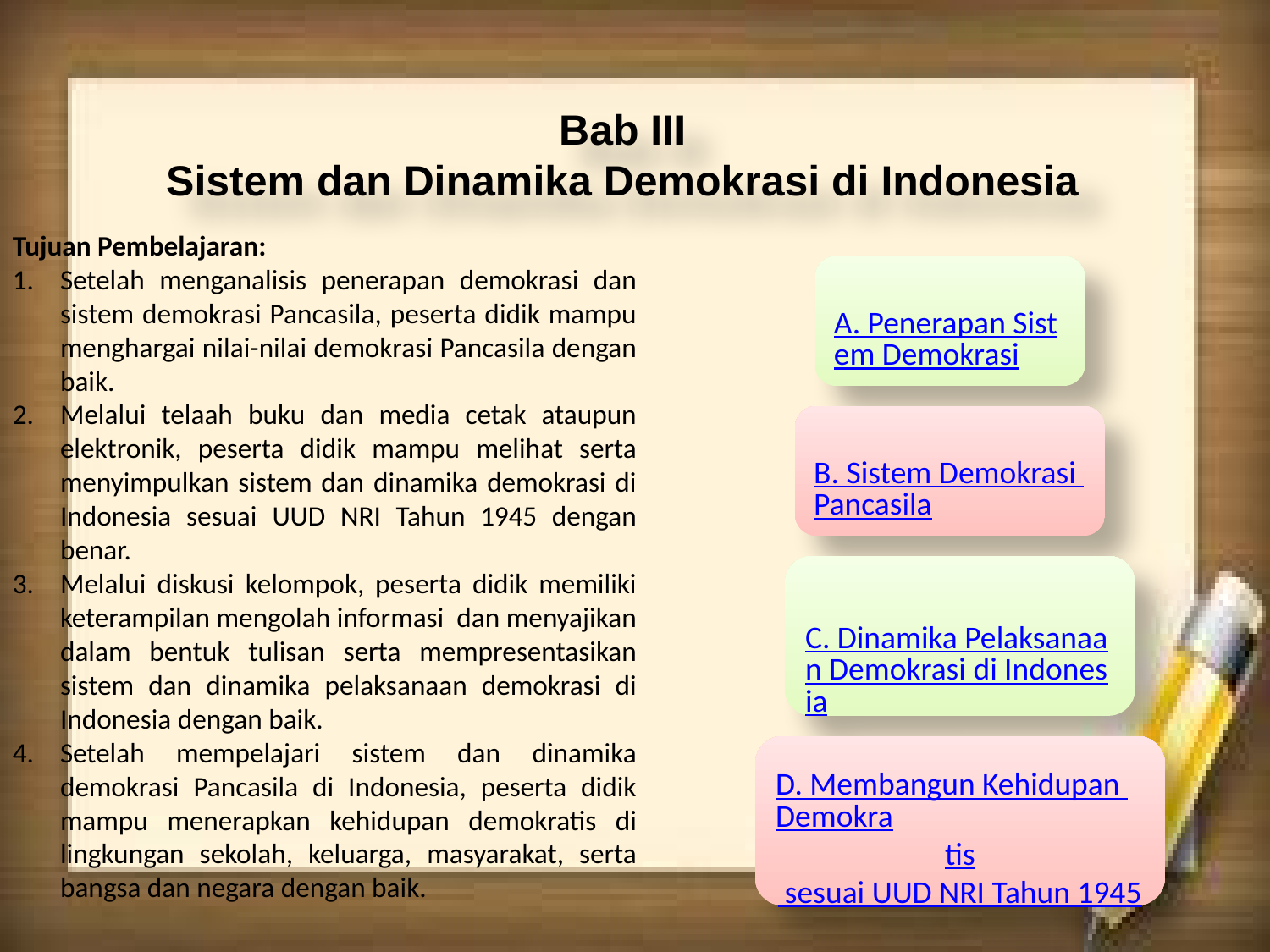

Bab III
Sistem dan Dinamika Demokrasi di Indonesia
Tujuan Pembelajaran:
Setelah menganalisis penerapan demokrasi dan sistem demokrasi Pancasila, peserta didik mampu menghargai nilai-nilai demokrasi Pancasila dengan baik.
Melalui telaah buku dan media cetak ataupun elektronik, peserta didik mampu melihat serta menyimpulkan sistem dan dinamika demokrasi di Indonesia sesuai UUD NRI Tahun 1945 dengan benar.
Melalui diskusi kelompok, peserta didik memiliki keterampilan mengolah informasi  dan menyajikan dalam bentuk tulisan serta mempresentasikan sistem dan dinamika pelaksanaan demokrasi di Indonesia dengan baik.
Setelah mempelajari sistem dan dinamika demokrasi Pancasila di Indonesia, peserta didik mampu menerapkan kehidupan demokratis di lingkungan sekolah, keluarga, masyarakat, serta bangsa dan negara dengan baik.
A. Penerapan Sistem Demokrasi
B. Sistem Demokrasi Pancasila
C. Dinamika Pelaksanaan Demokrasi di Indonesia
D. Membangun Kehidupan Demokratis sesuai UUD NRI Tahun 1945